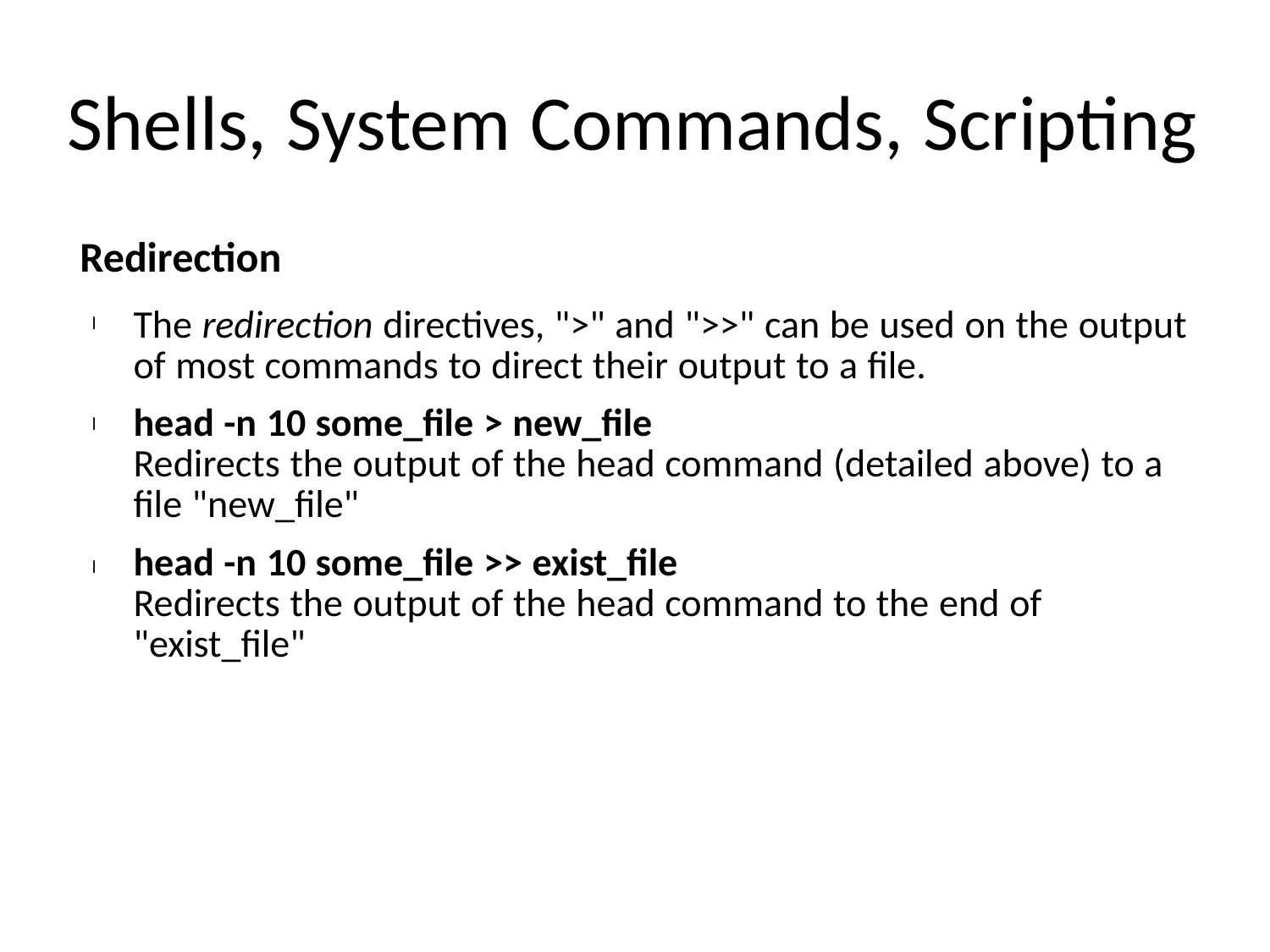

Shells, System Commands, Scripting

	Redirection
The redirection directives, ">" and ">>" can be used on the output
of most commands to direct their output to a file.
head -n 10 some_file > new_file
Redirects the output of the head command (detailed above) to a
file "new_file"
head -n 10 some_file >> exist_file
Redirects the output of the head command to the end of
"exist_file"
l

l

l